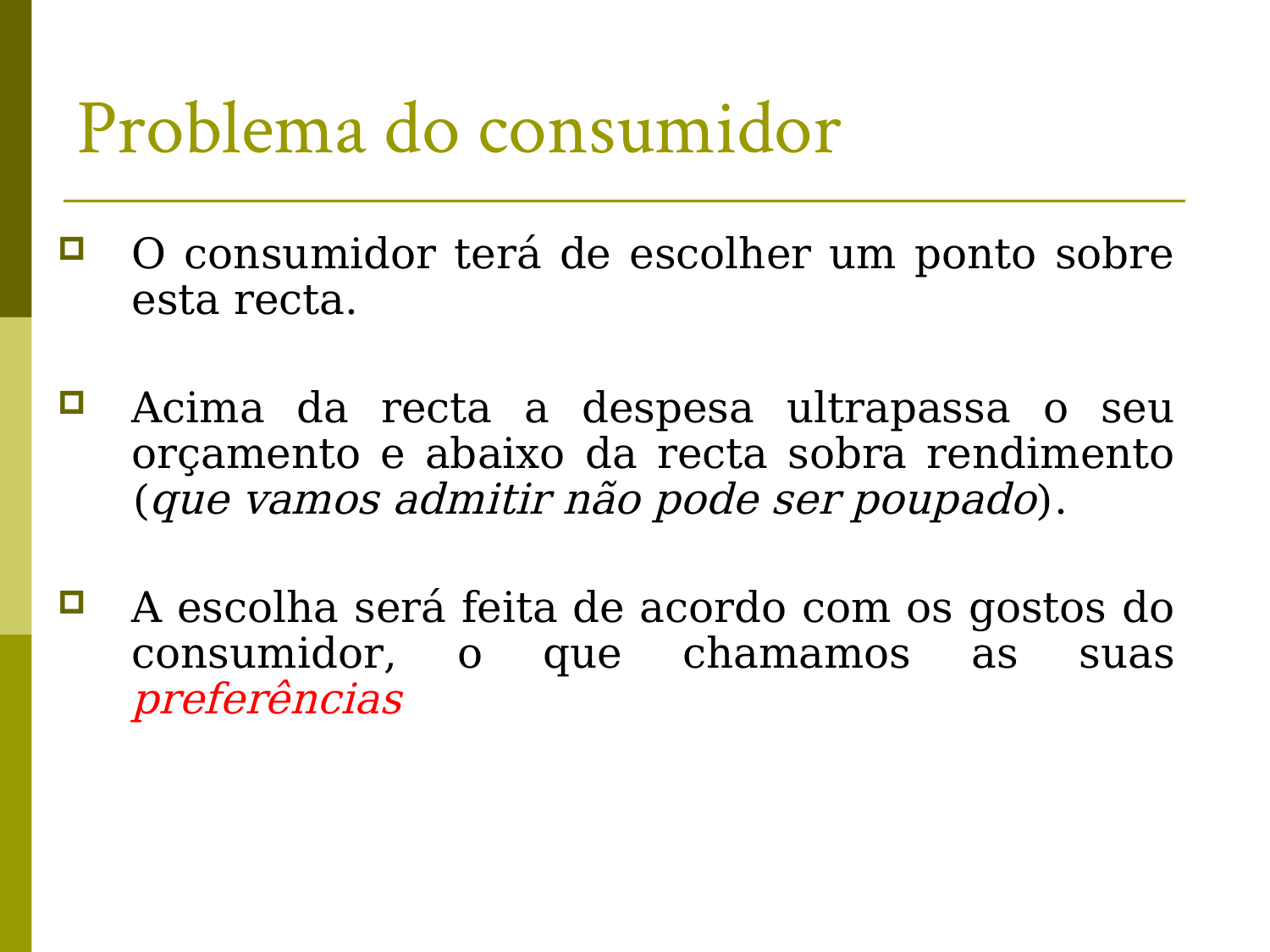

# Problema do consumidor
O consumidor terá de escolher um ponto sobre esta recta.

Acima da recta a despesa ultrapassa o seu orçamento e abaixo da recta sobra rendimento (que vamos admitir não pode ser poupado).

A escolha será feita de acordo com os gostos do consumidor, o que chamamos as suas preferências